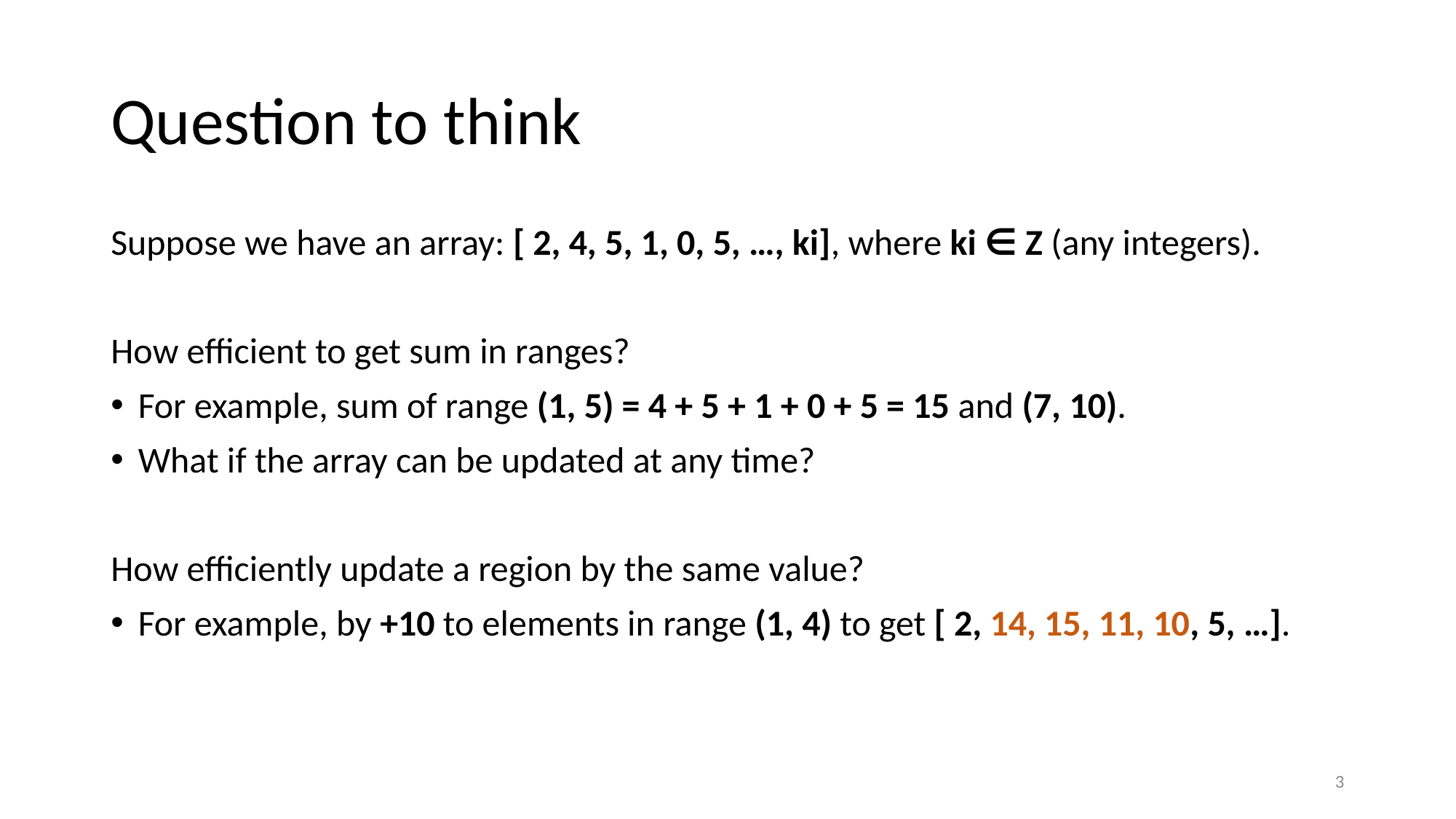

# Question to think
Suppose we have an array: [ 2, 4, 5, 1, 0, 5, …, ki], where ki ∈ Z (any integers).

How efficient to get sum in ranges?
For example, sum of range (1, 5) = 4 + 5 + 1 + 0 + 5 = 15 and (7, 10).
What if the array can be updated at any time?

How efficiently update a region by the same value?
For example, by +10 to elements in range (1, 4) to get [ 2, 14, 15, 11, 10, 5, …].

3